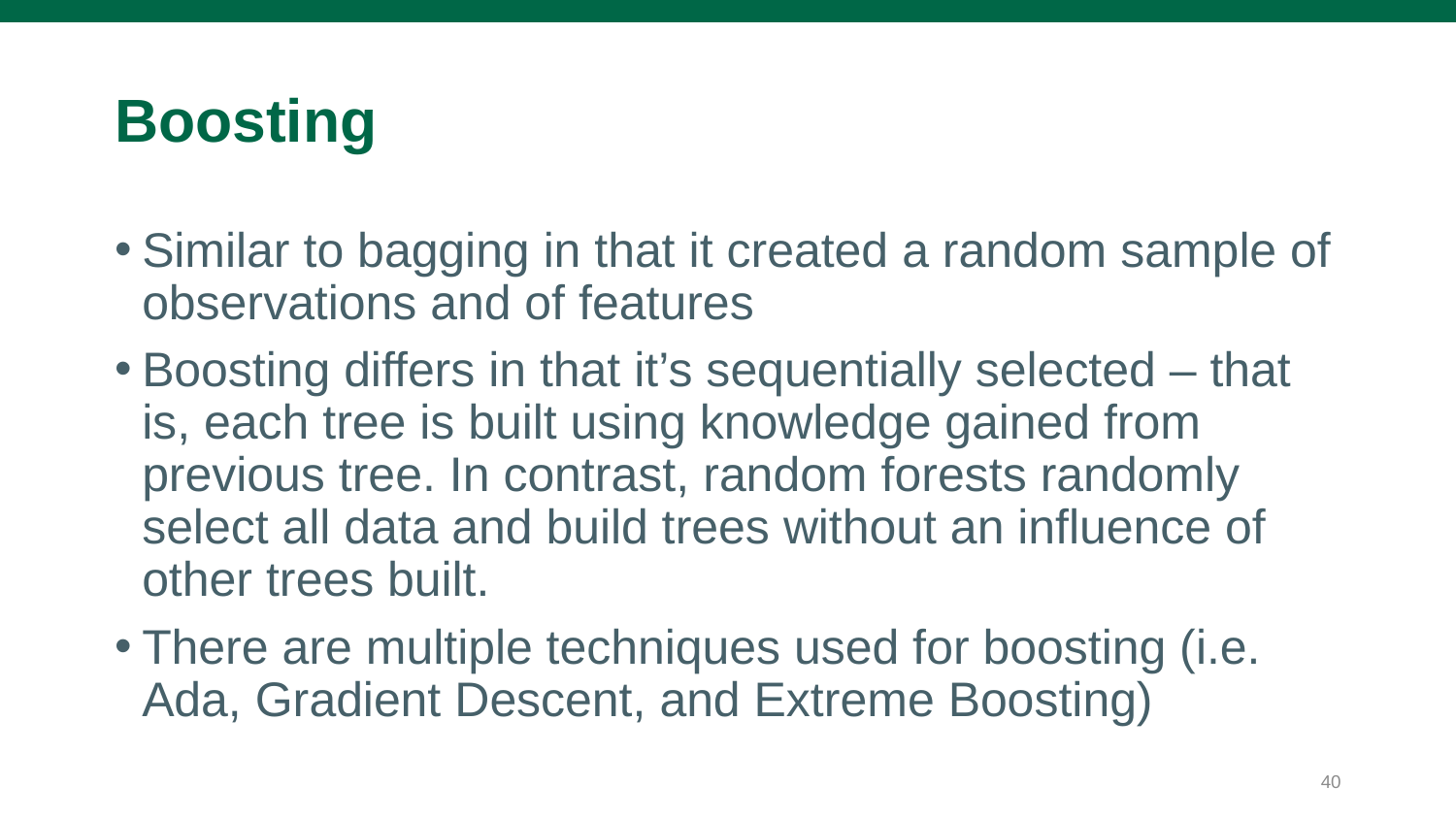

# Boosting
Similar to bagging in that it created a random sample of observations and of features
Boosting differs in that it’s sequentially selected – that is, each tree is built using knowledge gained from previous tree. In contrast, random forests randomly select all data and build trees without an influence of other trees built.
There are multiple techniques used for boosting (i.e. Ada, Gradient Descent, and Extreme Boosting)
40